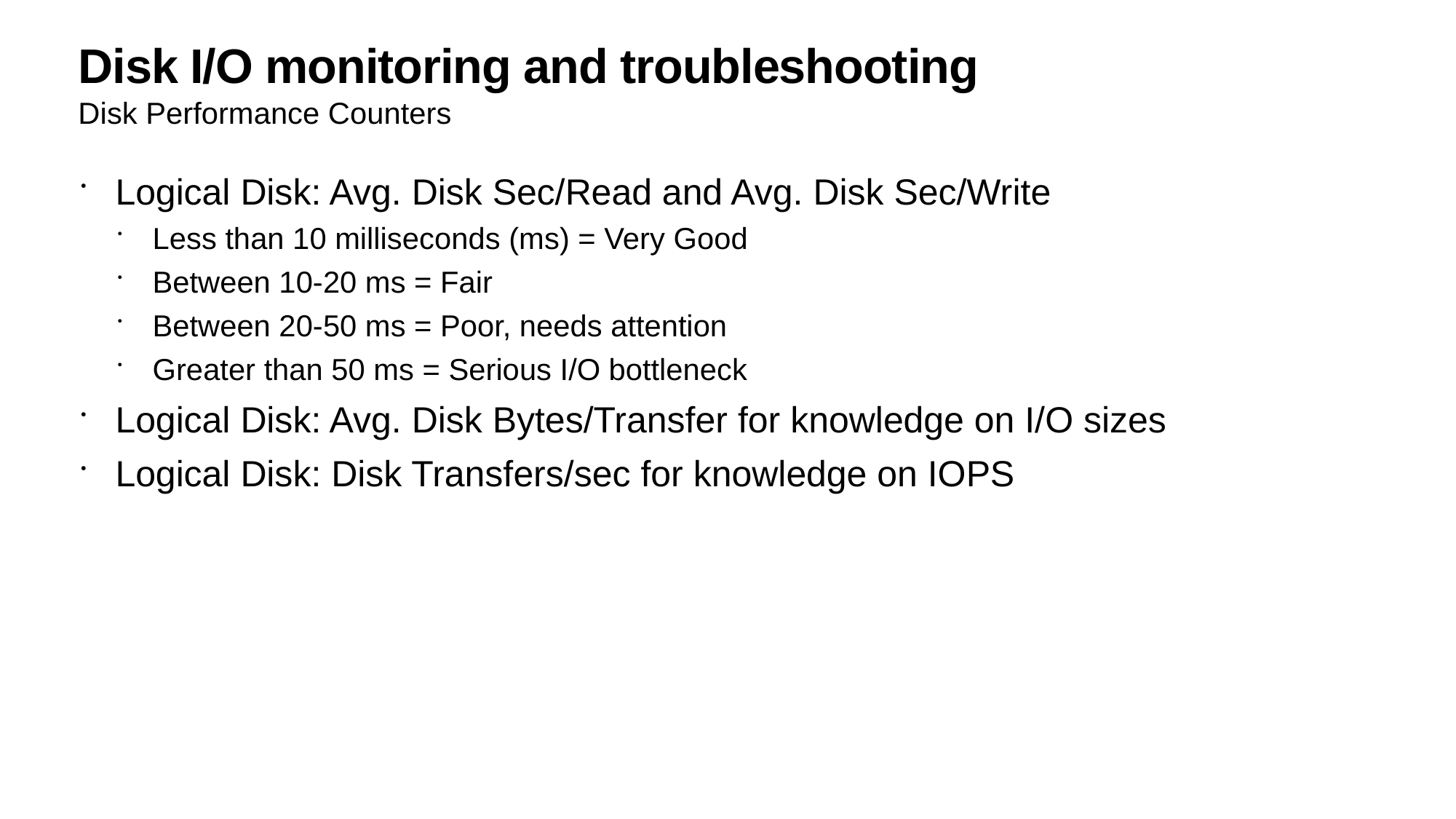

# Disk I/O monitoring and troubleshooting
Disk Performance Counters
Logical Disk: Avg. Disk Sec/Read and Avg. Disk Sec/Write
Less than 10 milliseconds (ms) = Very Good
Between 10-20 ms = Fair
Between 20-50 ms = Poor, needs attention
Greater than 50 ms = Serious I/O bottleneck
Logical Disk: Avg. Disk Bytes/Transfer for knowledge on I/O sizes
Logical Disk: Disk Transfers/sec for knowledge on IOPS